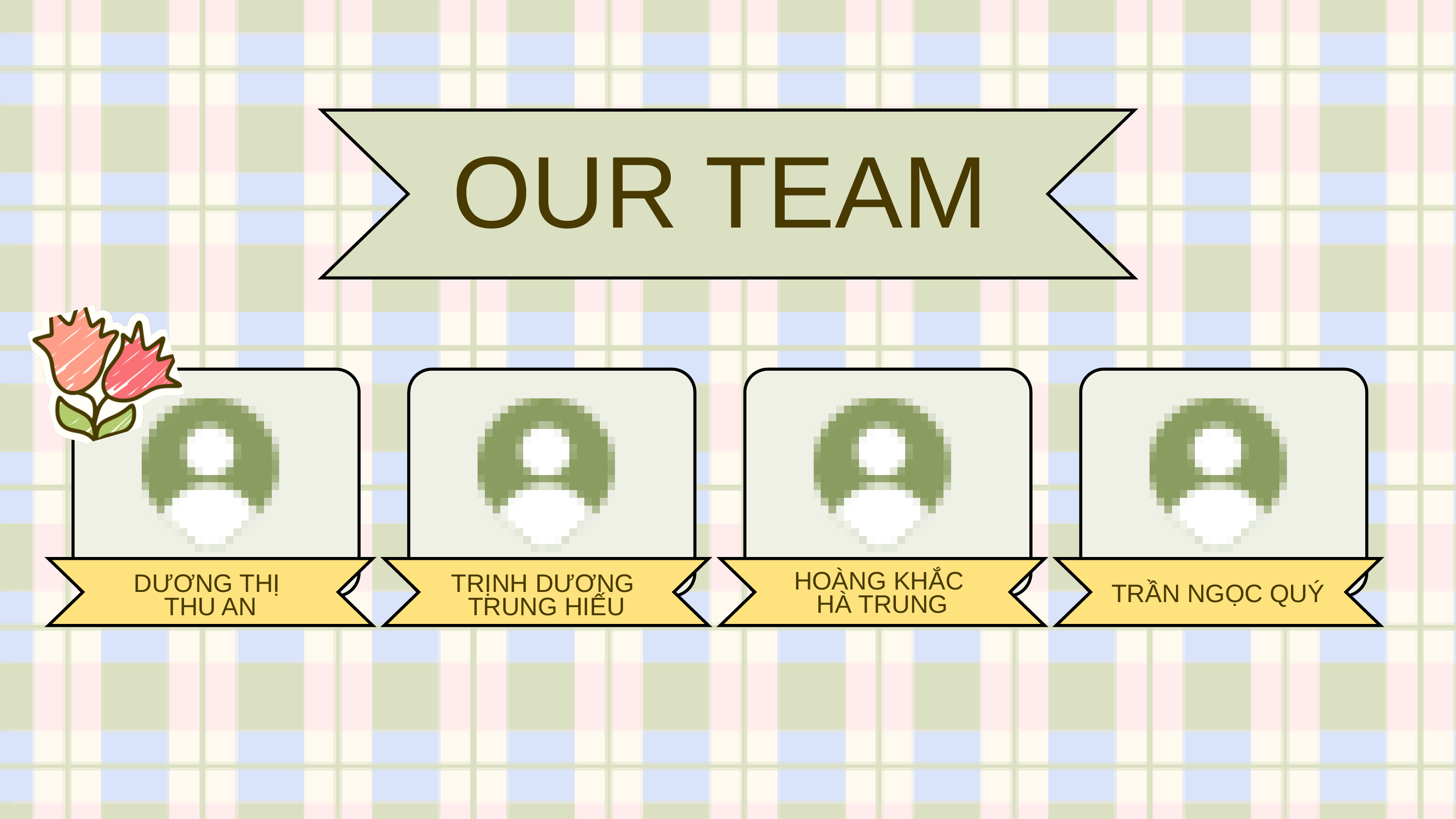

OUR TEAM

HOÀNG KHẮC
HÀ TRUNG
DƯƠNG THỊ
THU AN
TRỊNH DƯƠNG
TRUNG HIẾU
TRẦN NGỌC QUÝ